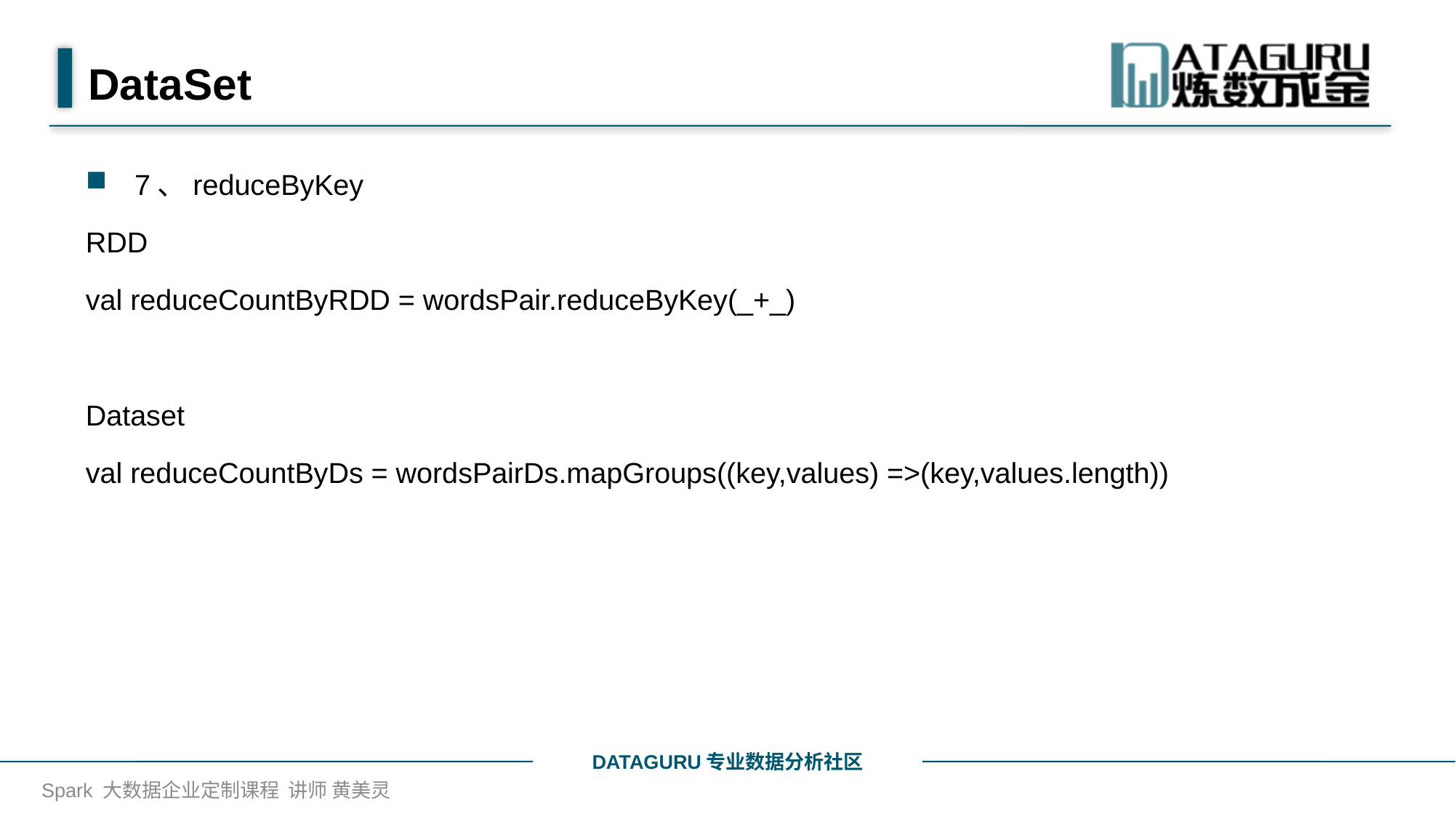

# DataSet
7、reduceByKey
RDD
val reduceCountByRDD = wordsPair.reduceByKey(_+_)

Dataset
val reduceCountByDs = wordsPairDs.mapGroups((key,values) =>(key,values.length))